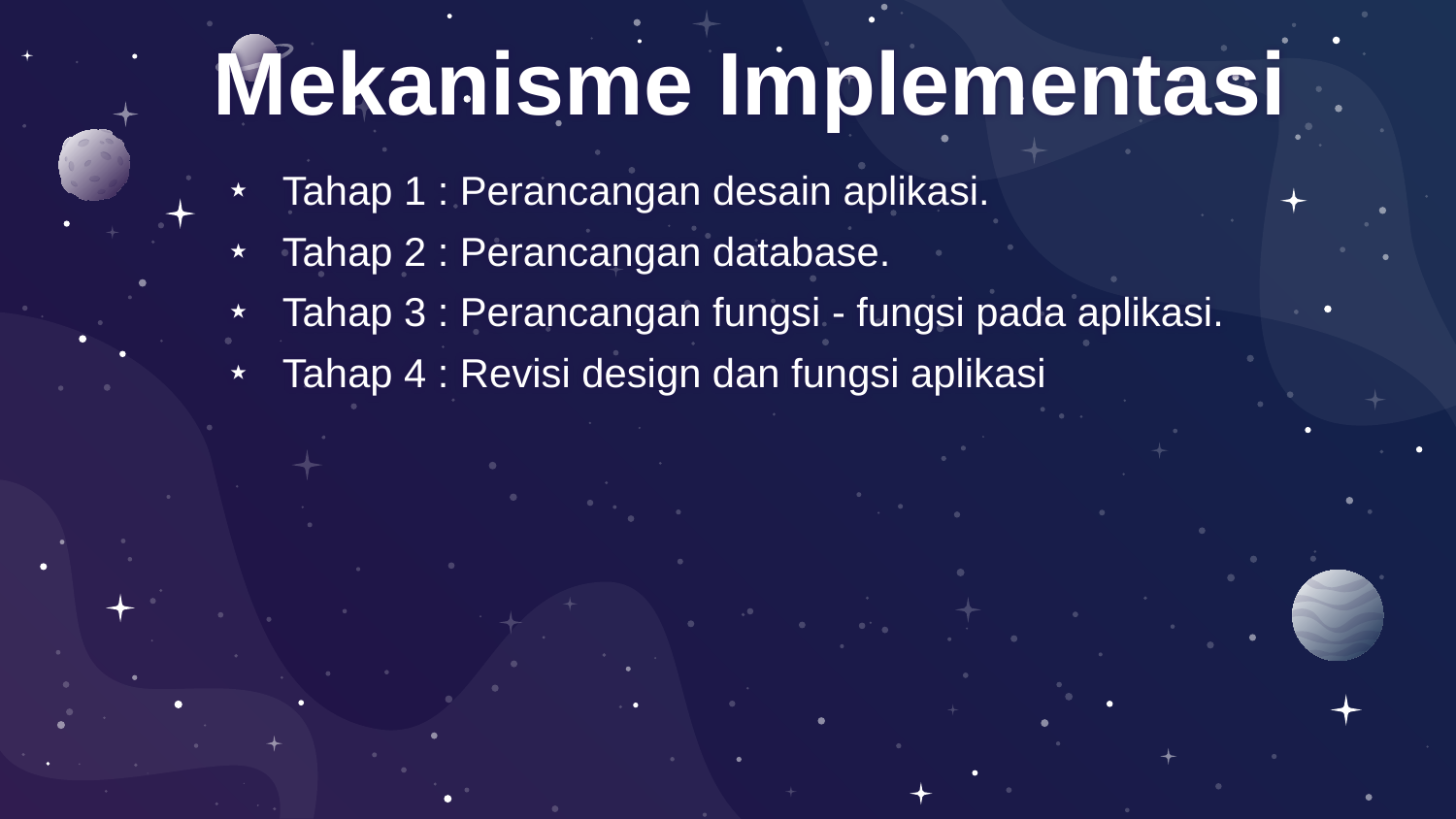

# Mekanisme Implementasi
Tahap 1 : Perancangan desain aplikasi.
Tahap 2 : Perancangan database.
Tahap 3 : Perancangan fungsi - fungsi pada aplikasi.
Tahap 4 : Revisi design dan fungsi aplikasi